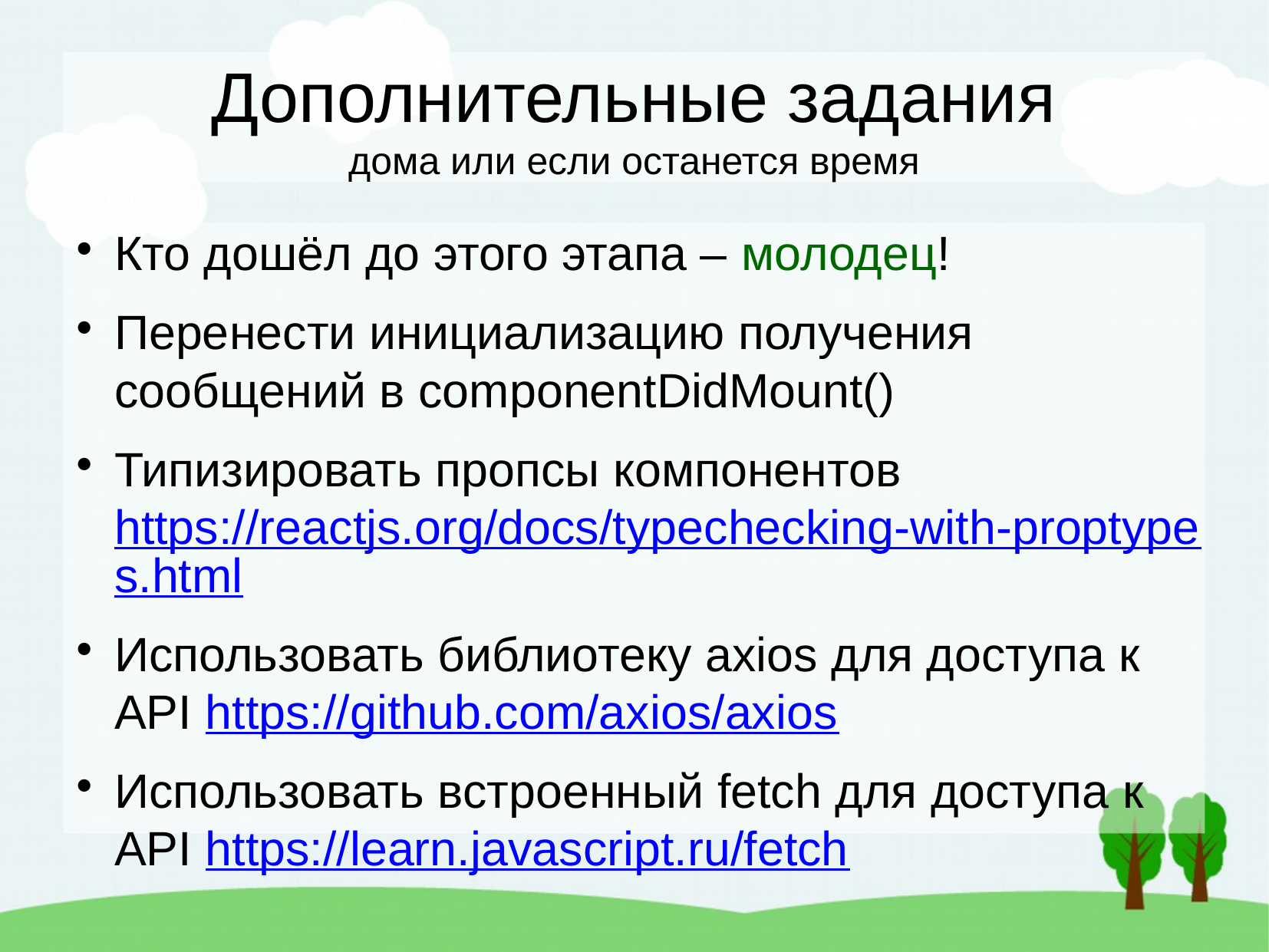

Дополнительные задания
дома или если останется время

Кто дошёл до этого этапа – молодец!
Перенести инициализацию получения сообщений в componentDidMount()
Типизировать пропсы компонентов
https://reactjs.org/docs/typechecking-with-proptypes.html
Использовать библиотеку axios для доступа к API https://github.com/axios/axios
Использовать встроенный fetch для доступа к API https://learn.javascript.ru/fetch